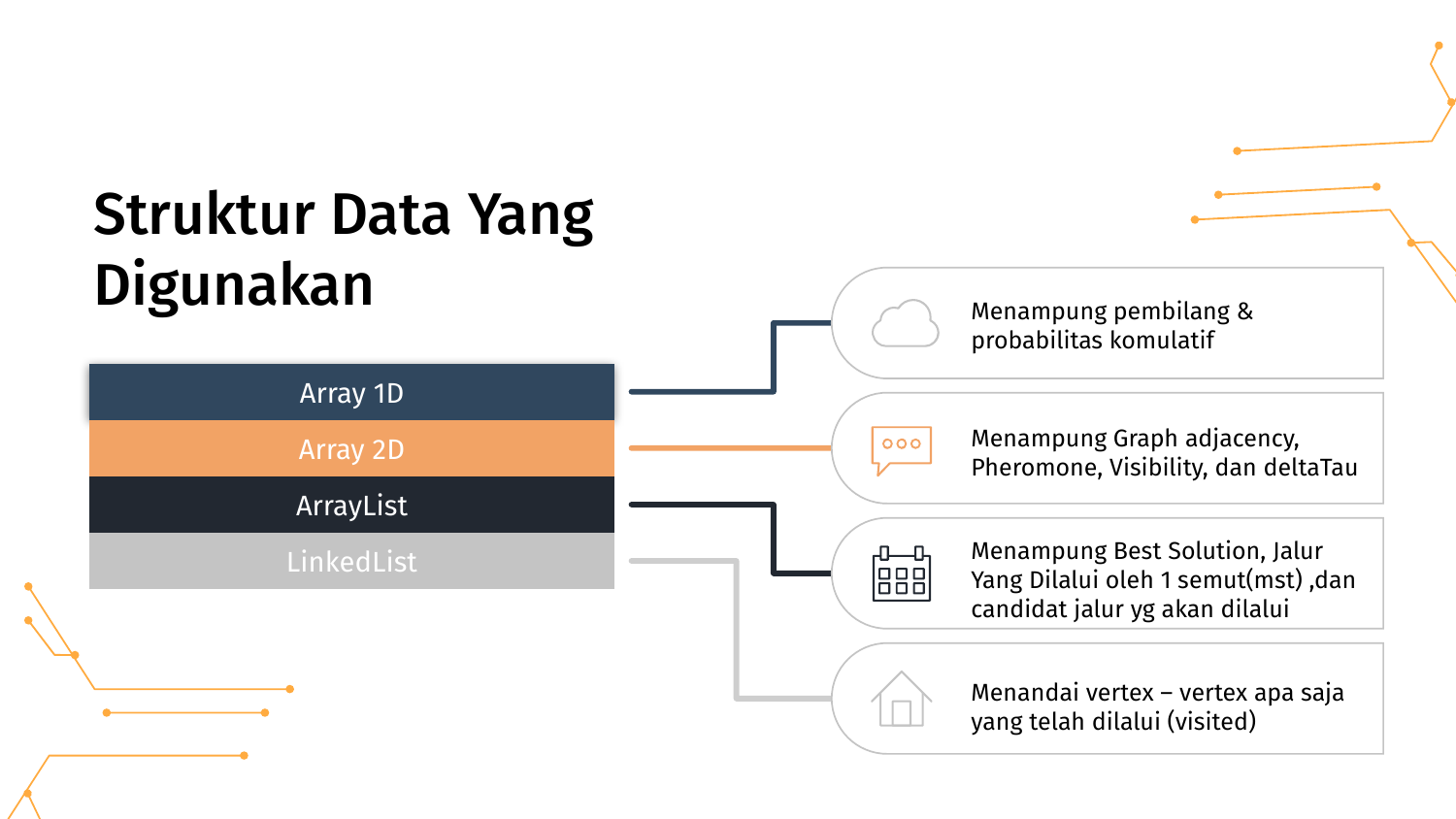

Struktur Data Yang Digunakan

Menampung pembilang & probabilitas komulatif

Array 1D

Menampung Graph adjacency, Pheromone, Visibility, dan deltaTau
Array 2D

ArrayList

LinkedList
Menampung Best Solution, Jalur Yang Dilalui oleh 1 semut(mst) ,dan candidat jalur yg akan dilalui

Menandai vertex – vertex apa saja yang telah dilalui (visited)